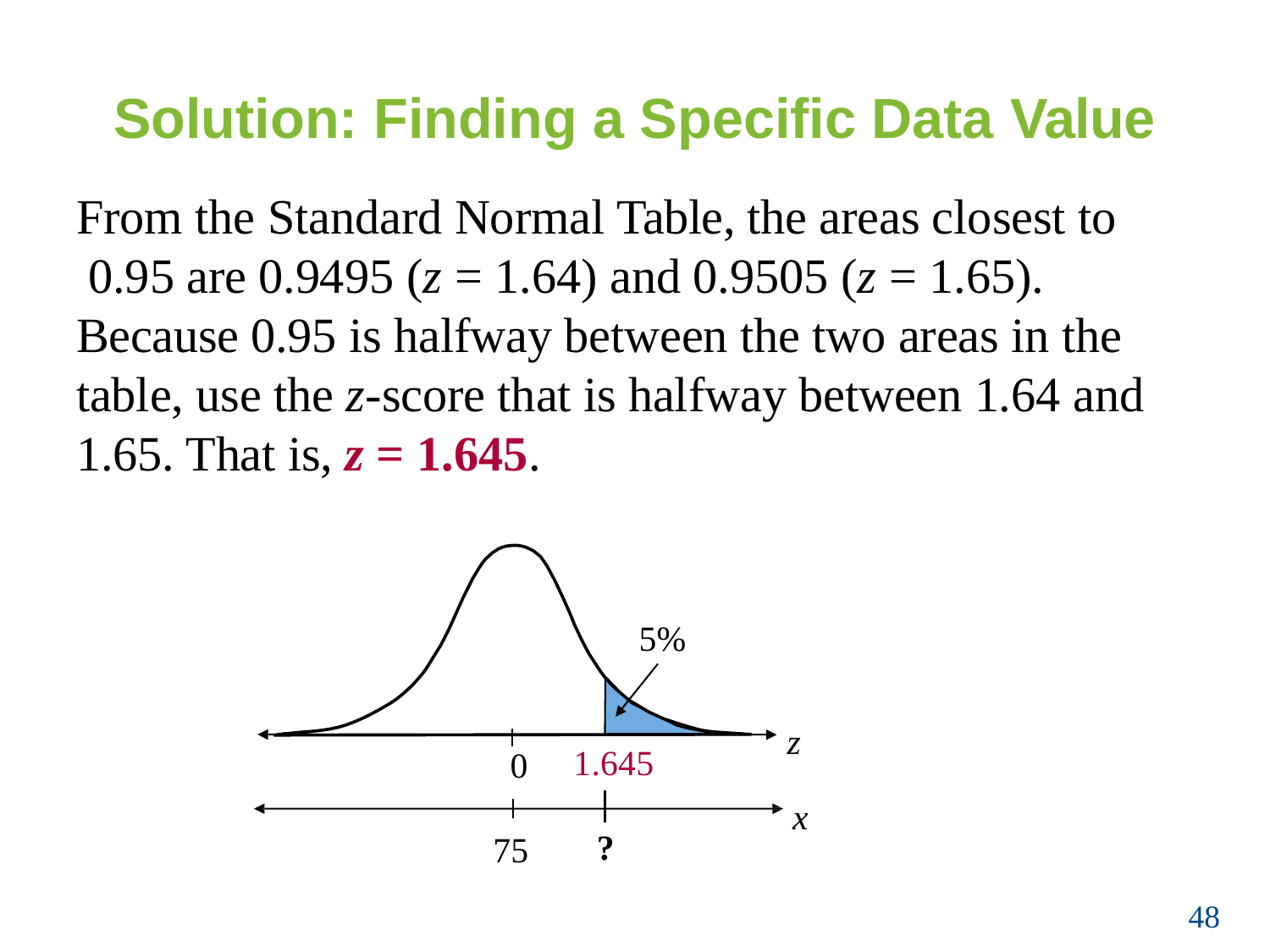

# Solution: Finding a Specific Data Value
From the Standard Normal Table, the areas closest to  0.95 are 0.9495 (z = 1.64) and 0.9505 (z = 1.65).
Because 0.95 is halfway between the two areas in the  table, use the z-score that is halfway between 1.64 and
1.65. That is, z = 1.645.

5%

z

1.645
0

x

?
75
48